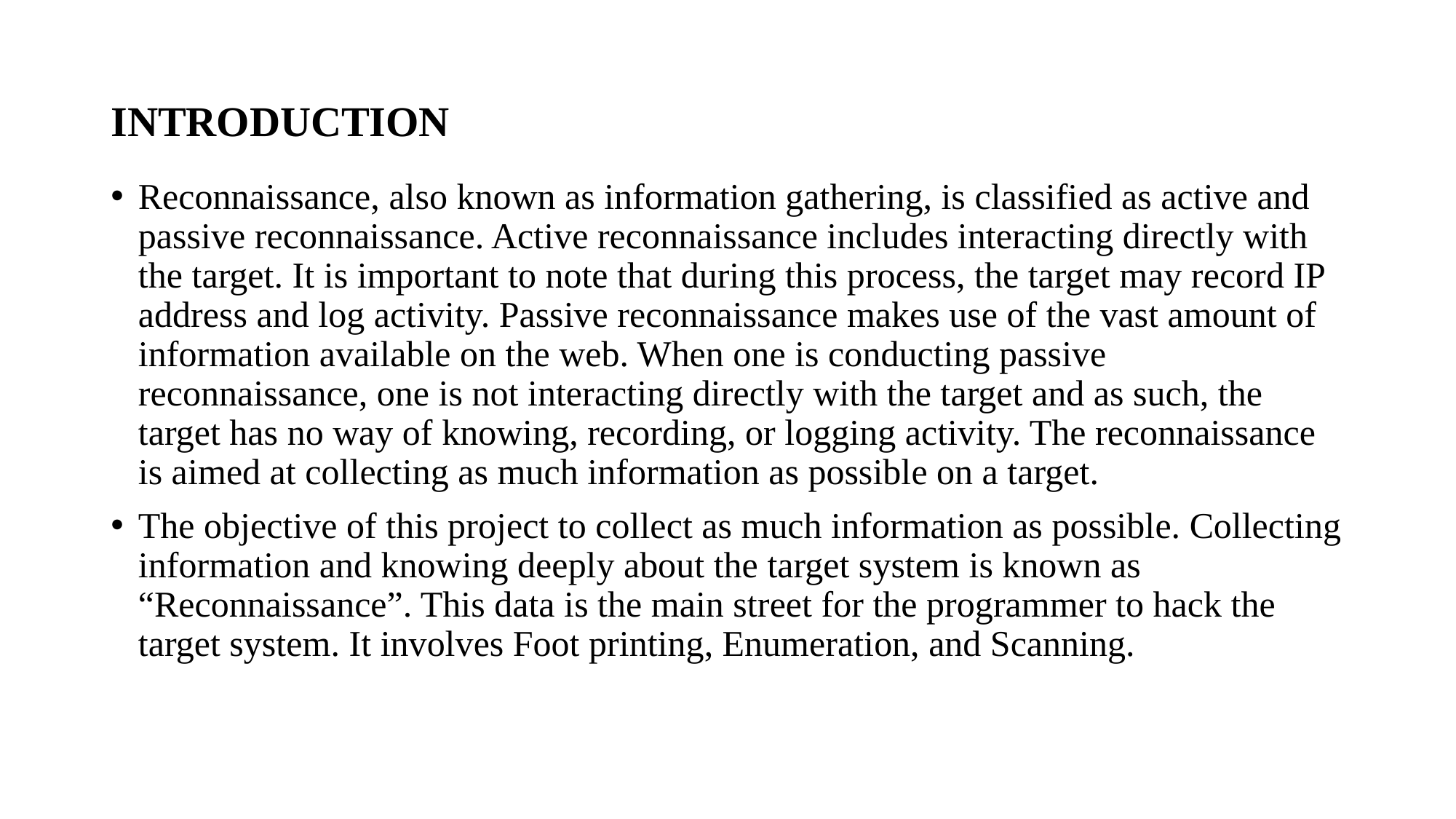

# INTRODUCTION
Reconnaissance, also known as information gathering, is classified as active and passive reconnaissance. Active reconnaissance includes interacting directly with the target. It is important to note that during this process, the target may record IP address and log activity. Passive reconnaissance makes use of the vast amount of information available on the web. When one is conducting passive reconnaissance, one is not interacting directly with the target and as such, the target has no way of knowing, recording, or logging activity. The reconnaissance is aimed at collecting as much information as possible on a target.
The objective of this project to collect as much information as possible. Collecting information and knowing deeply about the target system is known as “Reconnaissance”. This data is the main street for the programmer to hack the target system. It involves Foot printing, Enumeration, and Scanning.